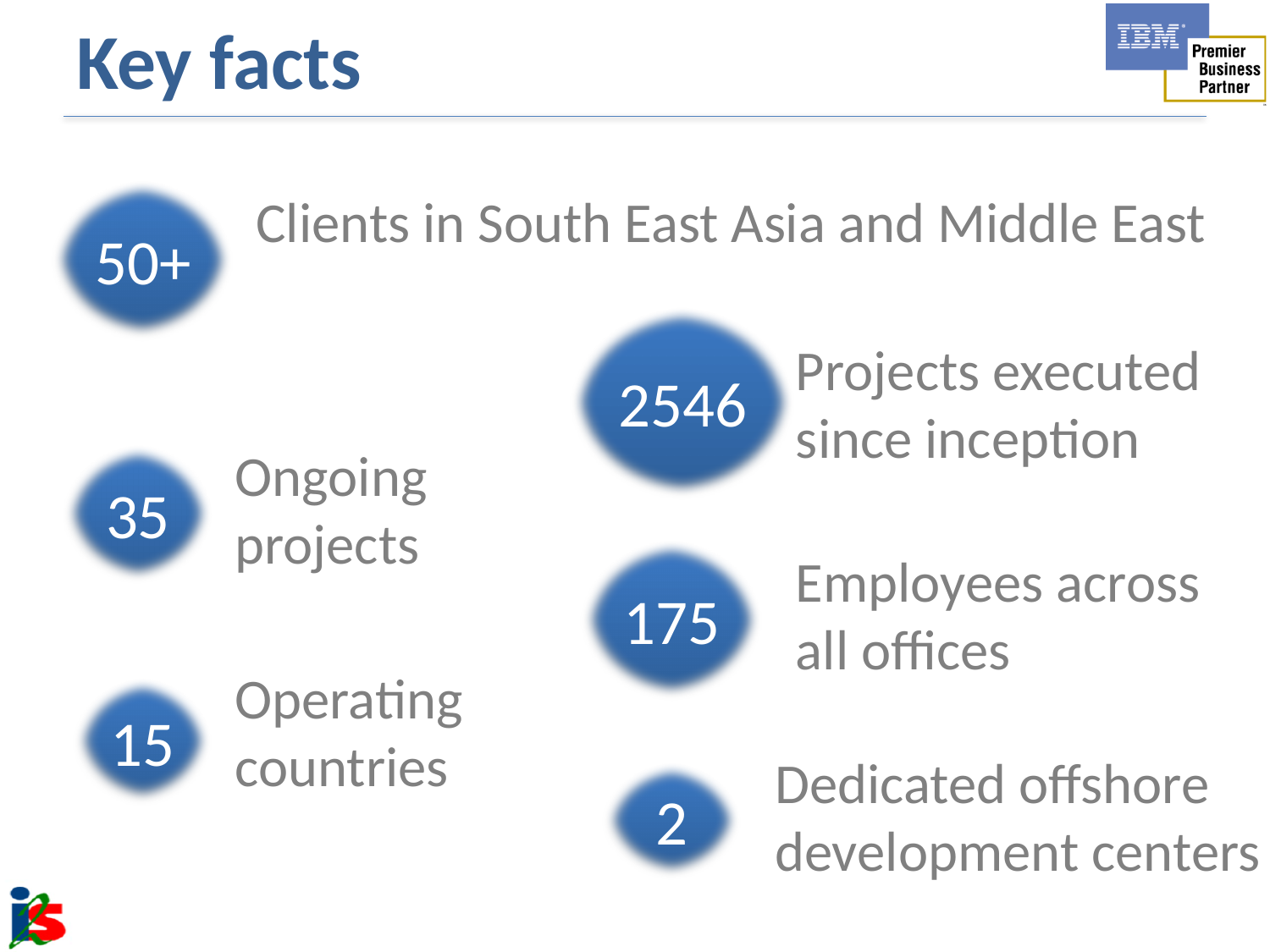

# Key facts
50+
Clients in South East Asia and Middle East

2546
Projects executed since inception

Ongoing projects
35
175
Employees across all offices

Operating countries
15
Dedicated offshore development centers
2